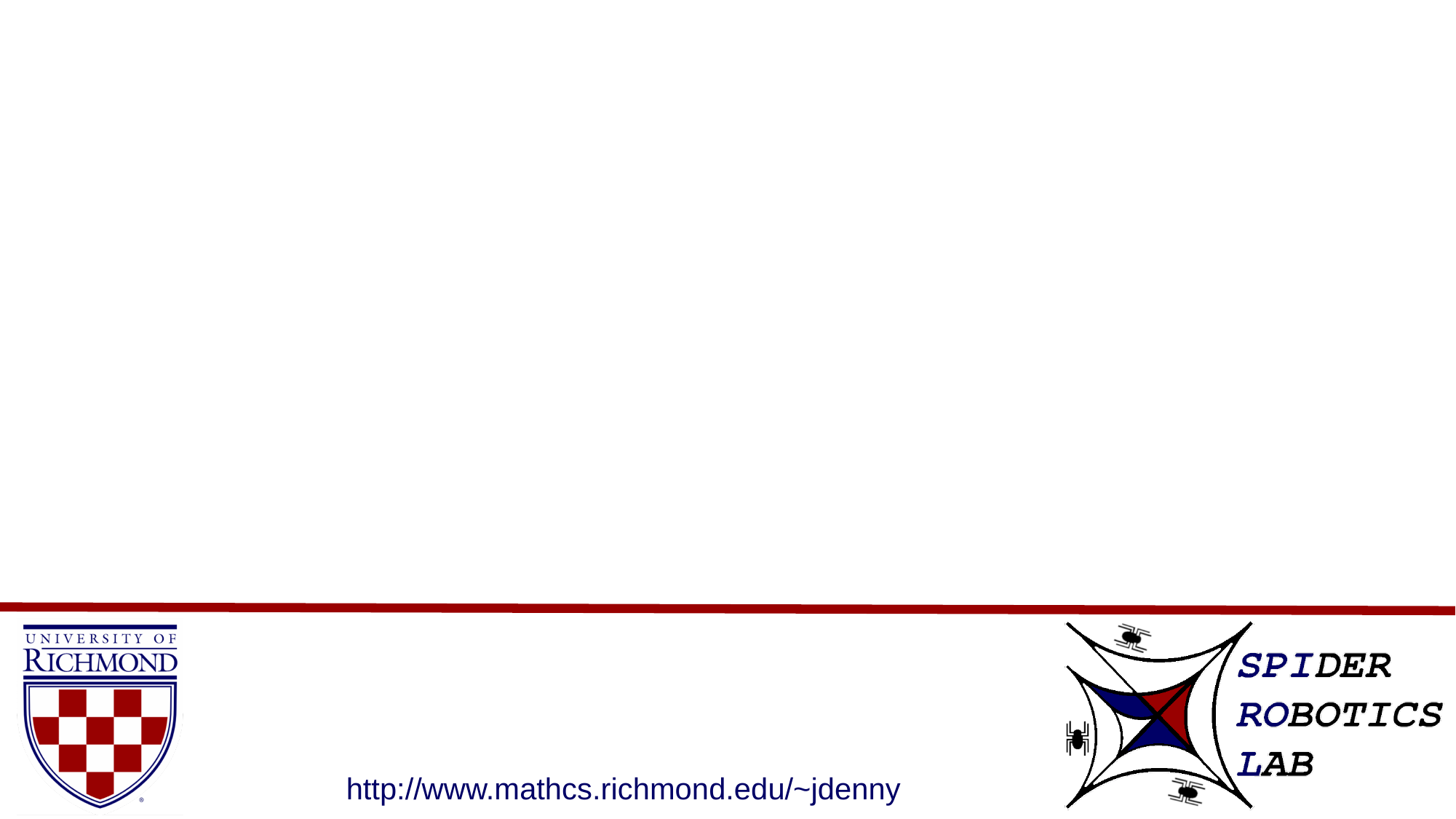

# Plan A: Stopping an Active Shooter Simulation of an Active Threat Scenario
Paige Li and Victor Chen
Mentored by Dr. Jory Denny